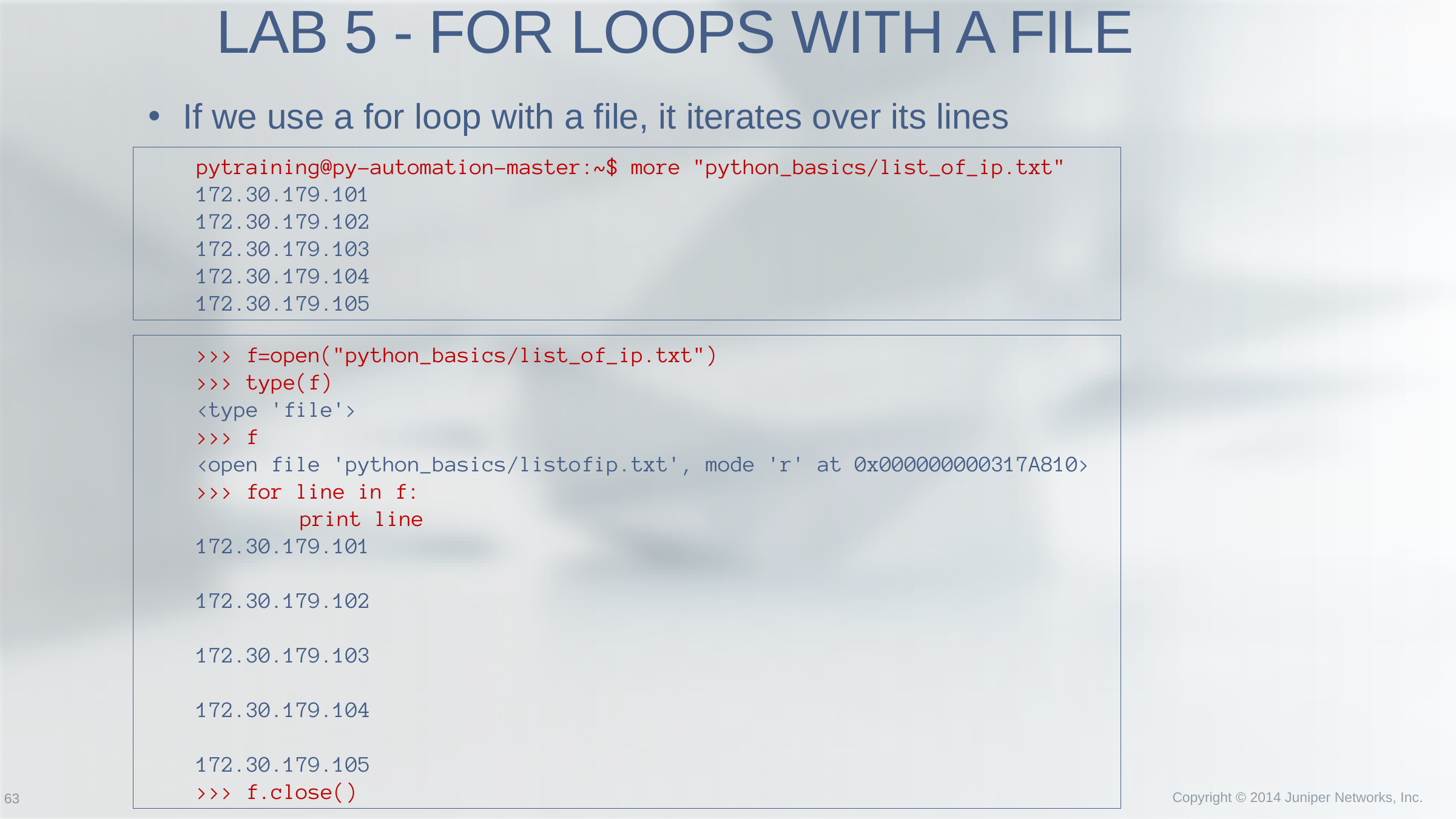

# LAB 5 - FOR LOOPS WITH A FILE
If we use a for loop with a file, it iterates over its lines

pytraining@py-automation-master:~$ more "python_basics/list_of_ip.txt"
172.30.179.101
172.30.179.102
172.30.179.103
172.30.179.104
172.30.179.105
>>> f=open("python_basics/list_of_ip.txt")
>>> type(f)
<type 'file'>
>>> f
<open file 'python_basics/listofip.txt', mode 'r' at 0x000000000317A810>
>>> for line in f:
	 print line
172.30.179.101

172.30.179.102

172.30.179.103

172.30.179.104

172.30.179.105
>>> f.close()